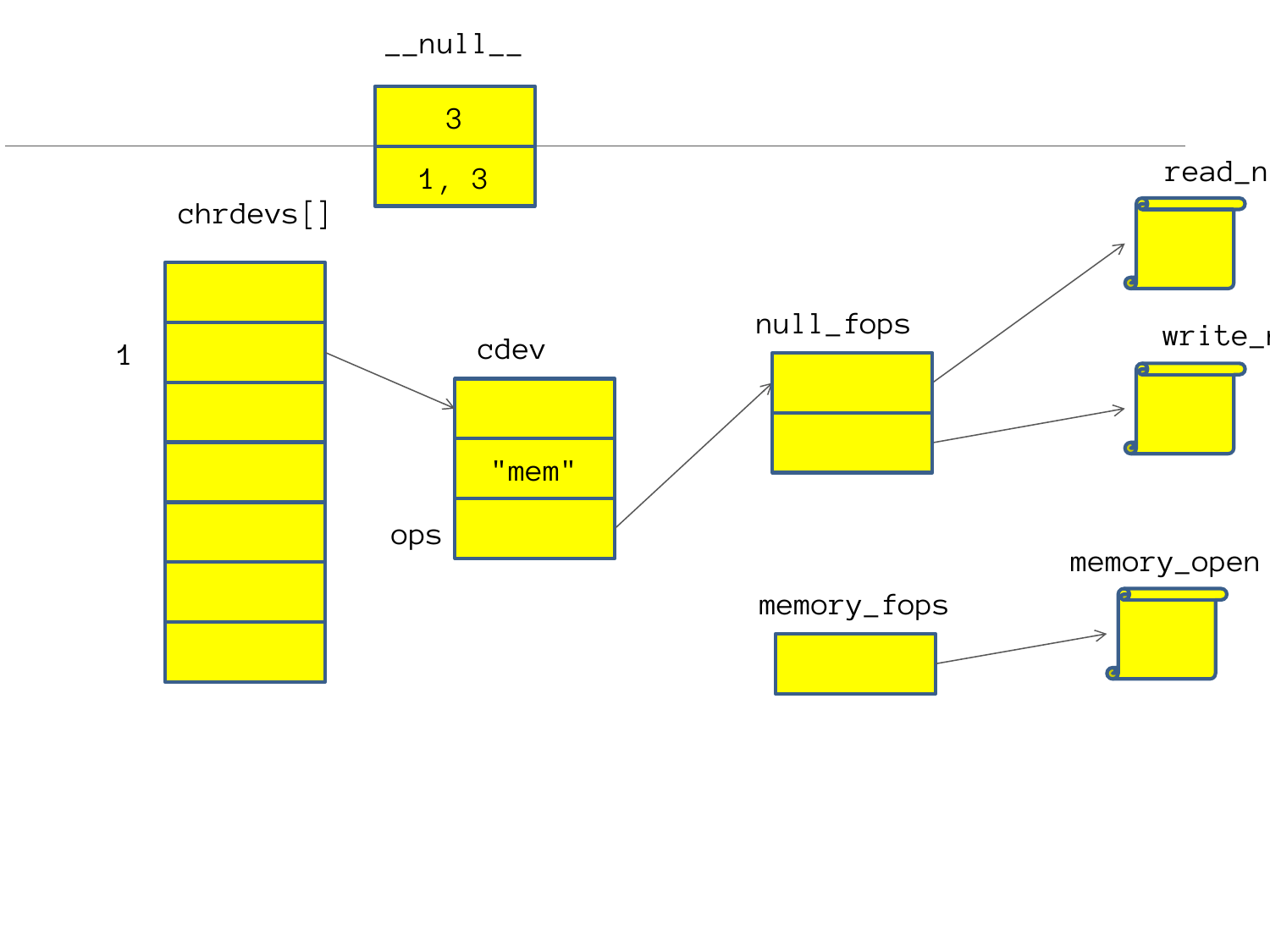

__null__
3
read_null
1, 3
chrdevs[]

null_fops
write_null
cdev

1

"mem"

ops
memory_open

memory_fops